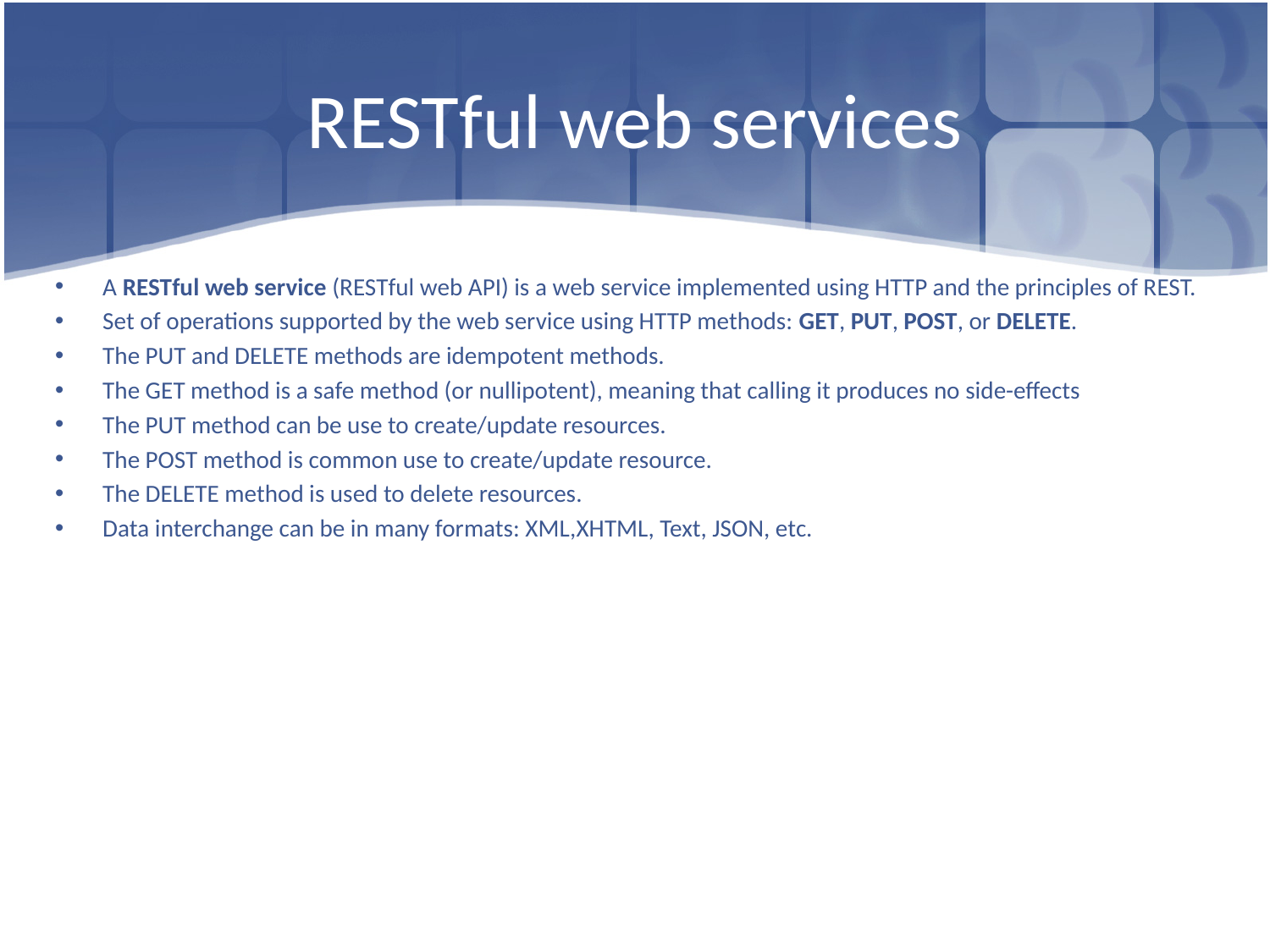

# RESTful web services
A RESTful web service (RESTful web API) is a web service implemented using HTTP and the principles of REST.
Set of operations supported by the web service using HTTP methods: GET, PUT, POST, or DELETE.
The PUT and DELETE methods are idempotent methods.
The GET method is a safe method (or nullipotent), meaning that calling it produces no side-effects
The PUT method can be use to create/update resources.
The POST method is common use to create/update resource.
The DELETE method is used to delete resources.
Data interchange can be in many formats: XML,XHTML, Text, JSON, etc.